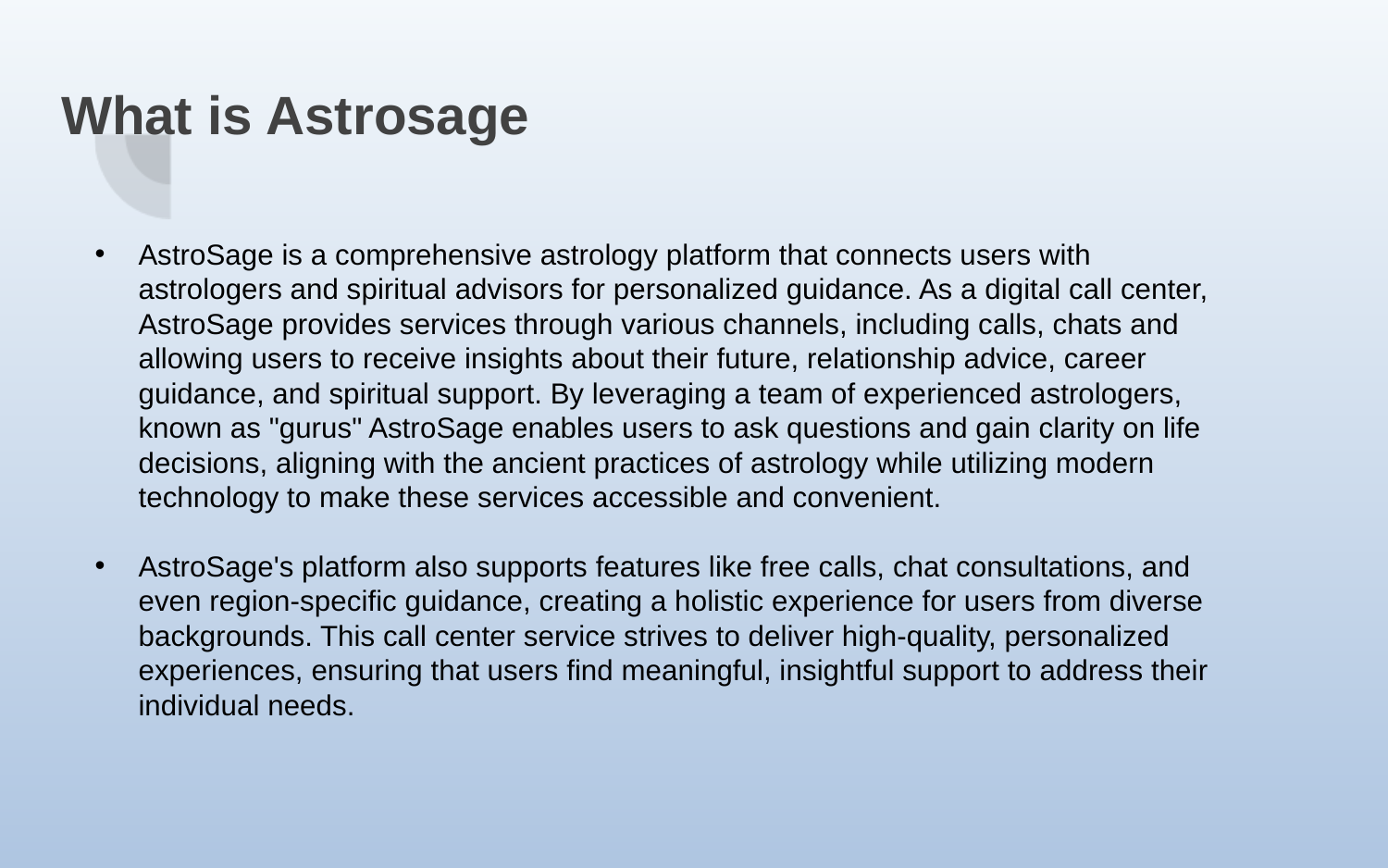

What is Astrosage
AstroSage is a comprehensive astrology platform that connects users with astrologers and spiritual advisors for personalized guidance. As a digital call center, AstroSage provides services through various channels, including calls, chats and allowing users to receive insights about their future, relationship advice, career guidance, and spiritual support. By leveraging a team of experienced astrologers, known as "gurus" AstroSage enables users to ask questions and gain clarity on life decisions, aligning with the ancient practices of astrology while utilizing modern technology to make these services accessible and convenient.

AstroSage's platform also supports features like free calls, chat consultations, and even region-specific guidance, creating a holistic experience for users from diverse backgrounds. This call center service strives to deliver high-quality, personalized experiences, ensuring that users find meaningful, insightful support to address their individual needs.